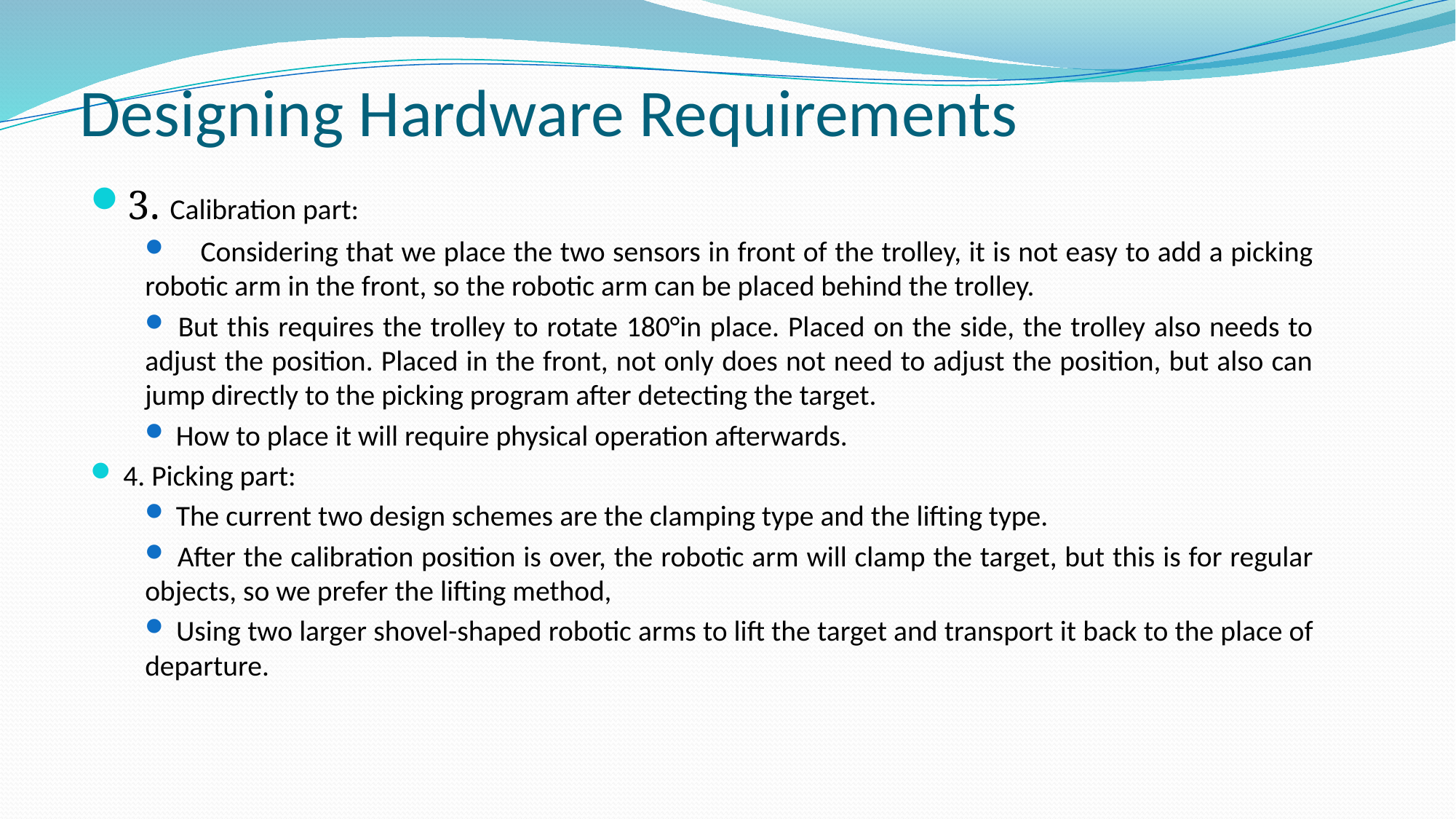

# Designing Hardware Requirements
3. Calibration part:
    Considering that we place the two sensors in front of the trolley, it is not easy to add a picking robotic arm in the front, so the robotic arm can be placed behind the trolley.
 But this requires the trolley to rotate 180°in place. Placed on the side, the trolley also needs to adjust the position. Placed in the front, not only does not need to adjust the position, but also can jump directly to the picking program after detecting the target.
 How to place it will require physical operation afterwards.
4. Picking part:
 The current two design schemes are the clamping type and the lifting type.
 After the calibration position is over, the robotic arm will clamp the target, but this is for regular objects, so we prefer the lifting method,
 Using two larger shovel-shaped robotic arms to lift the target and transport it back to the place of departure.